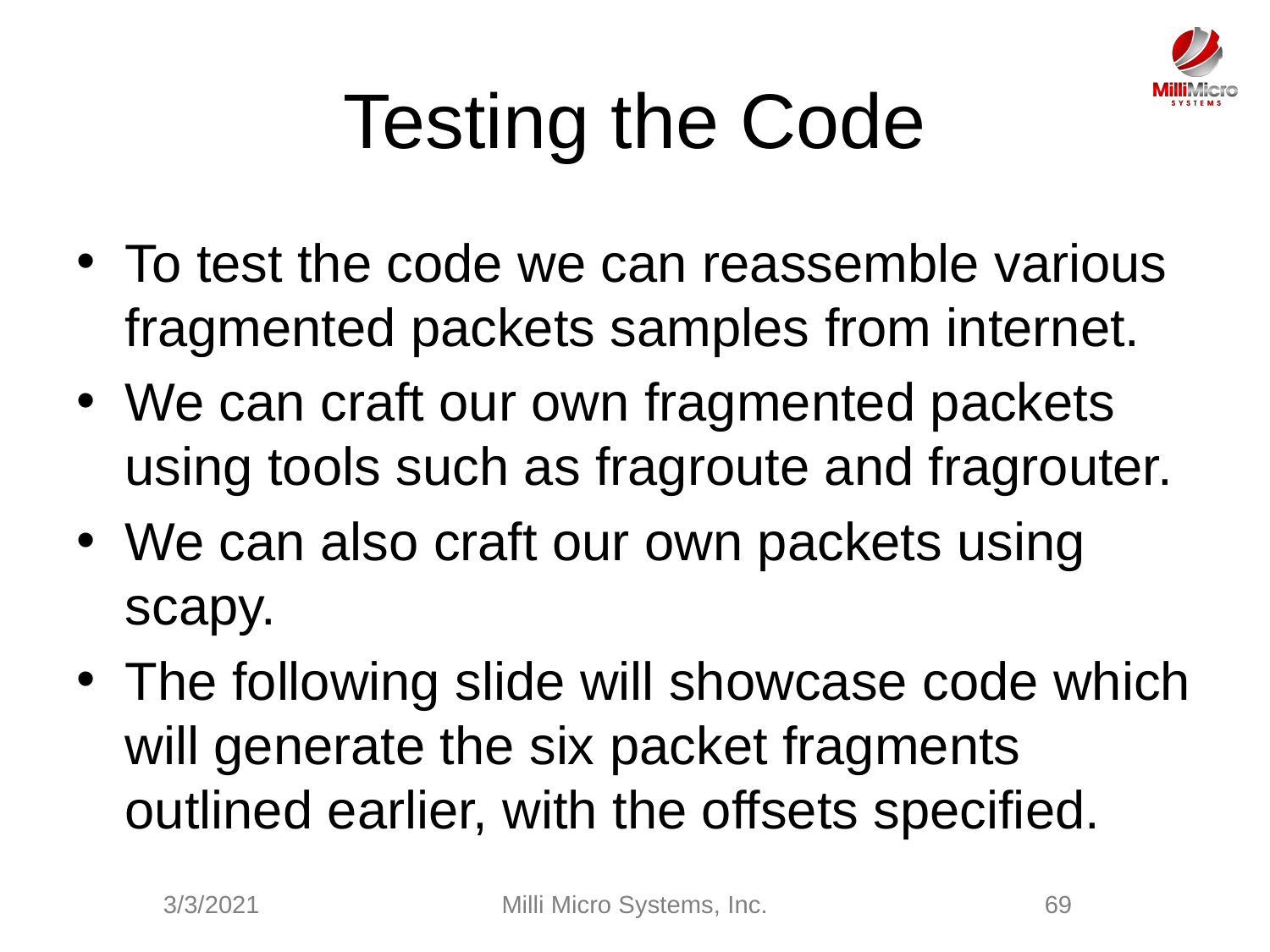

# Testing the Code
To test the code we can reassemble various fragmented packets samples from internet.
We can craft our own fragmented packets using tools such as fragroute and fragrouter.
We can also craft our own packets using scapy.
The following slide will showcase code which will generate the six packet fragments outlined earlier, with the offsets specified.
3/3/2021
Milli Micro Systems, Inc.
69